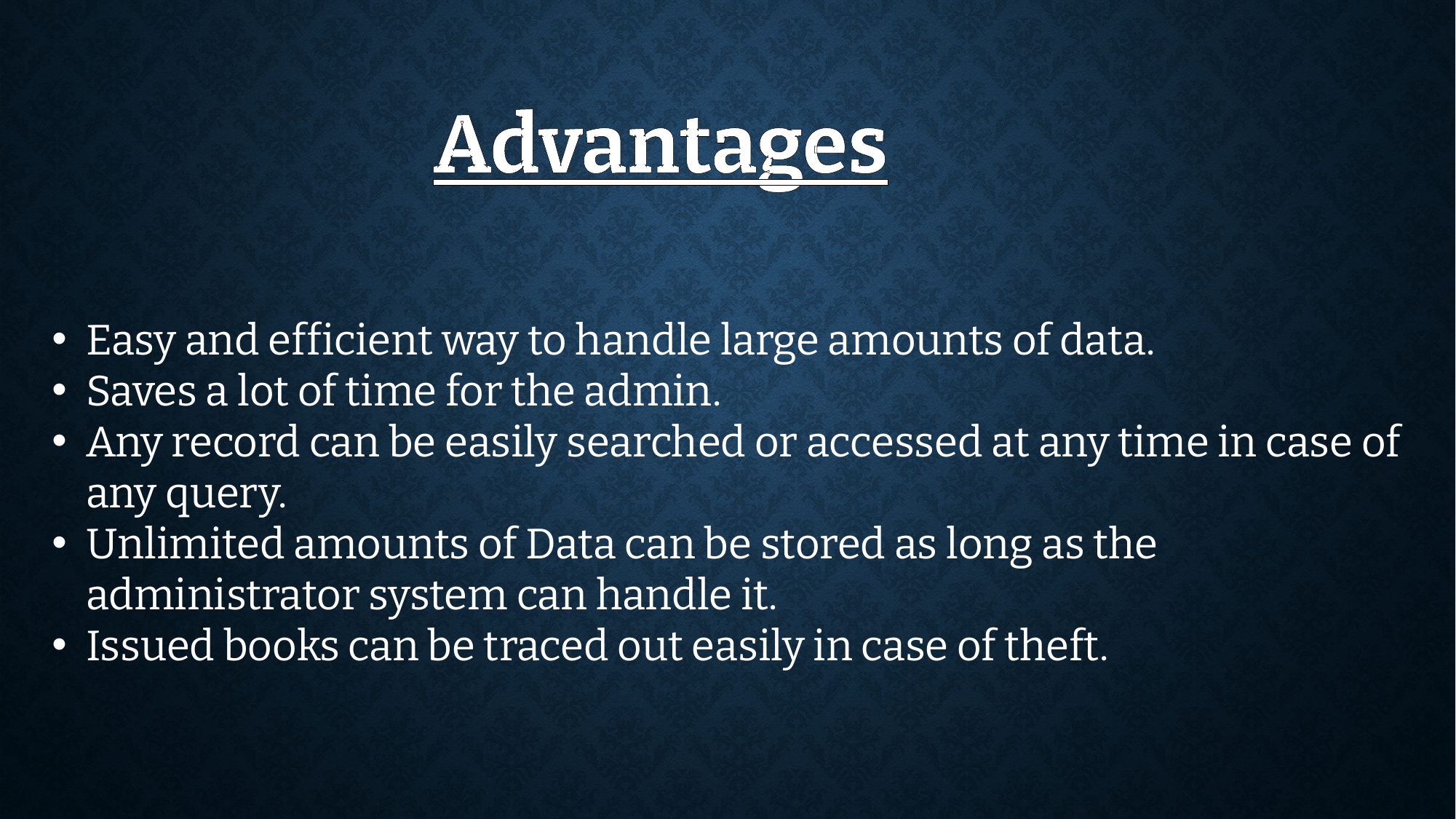

Advantages
Easy and efficient way to handle large amounts of data.
Saves a lot of time for the admin.
Any record can be easily searched or accessed at any time in case of any query.
Unlimited amounts of Data can be stored as long as the administrator system can handle it.
Issued books can be traced out easily in case of theft.